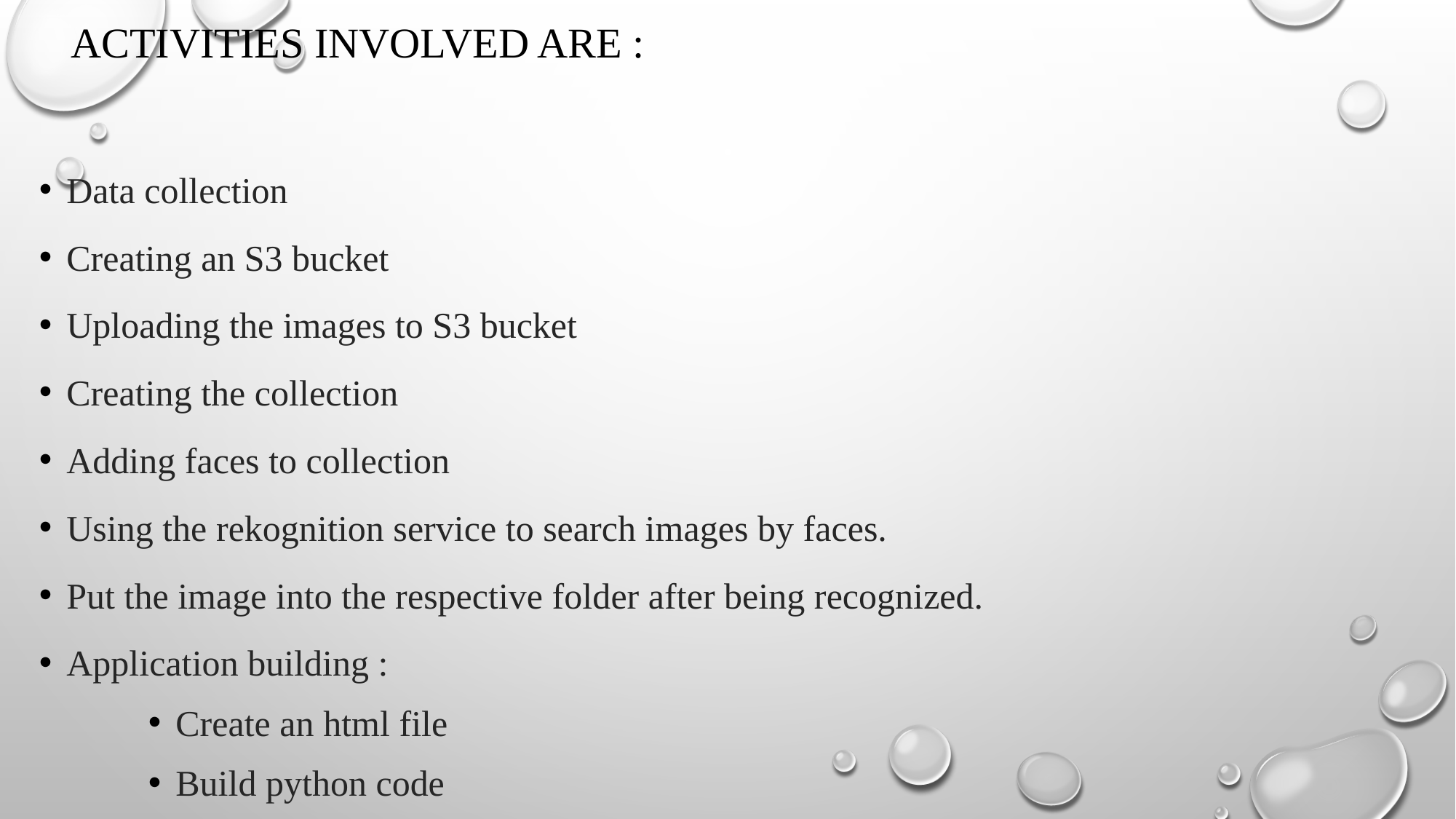

activities involved are :

Data collection
Creating an S3 bucket
Uploading the images to S3 bucket
Creating the collection
Adding faces to collection
Using the rekognition service to search images by faces.
Put the image into the respective folder after being recognized.
Application building :
Create an html file
Build python code
#